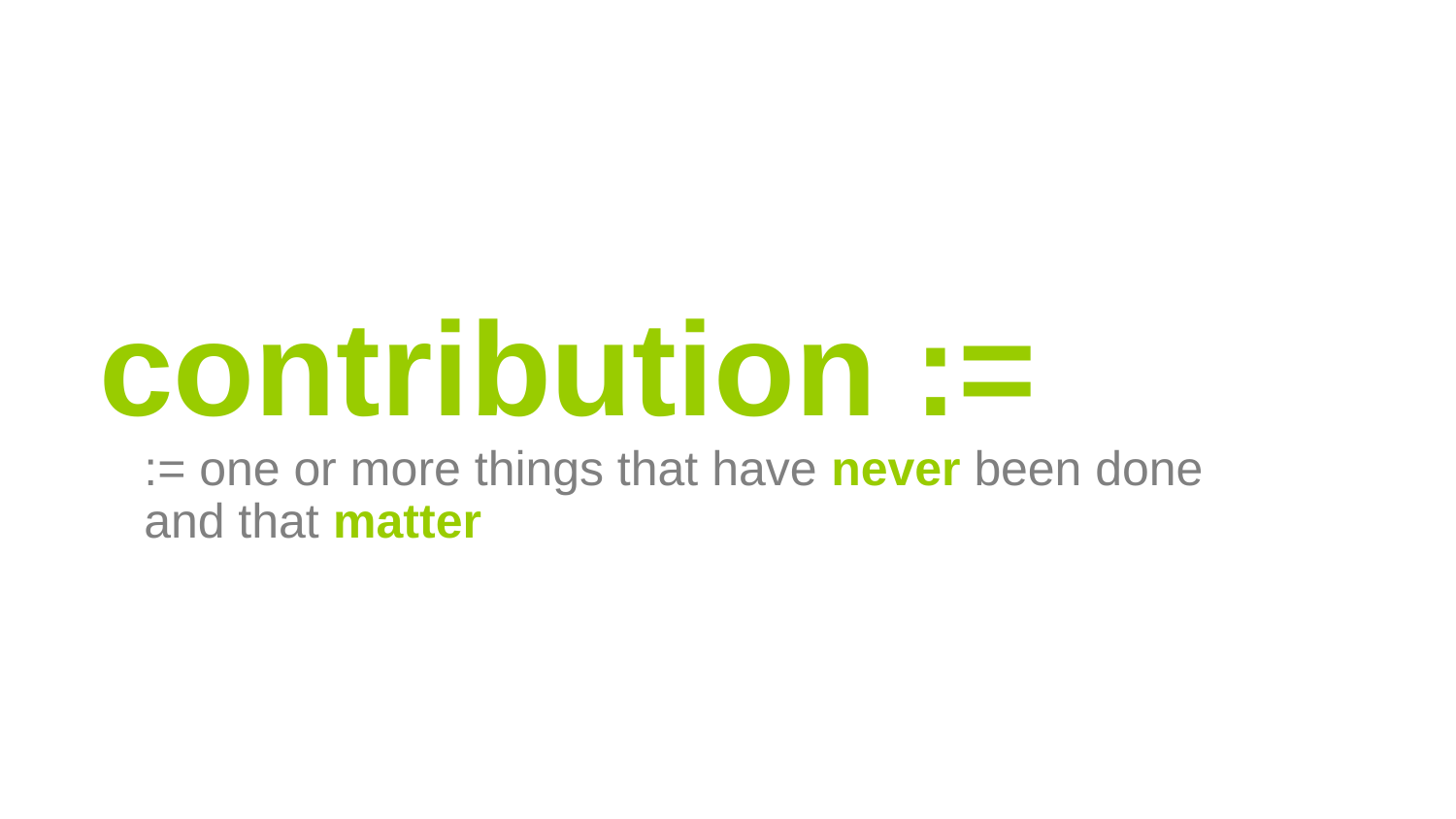

contribution :=
:= one or more things that have never been done
and that matter